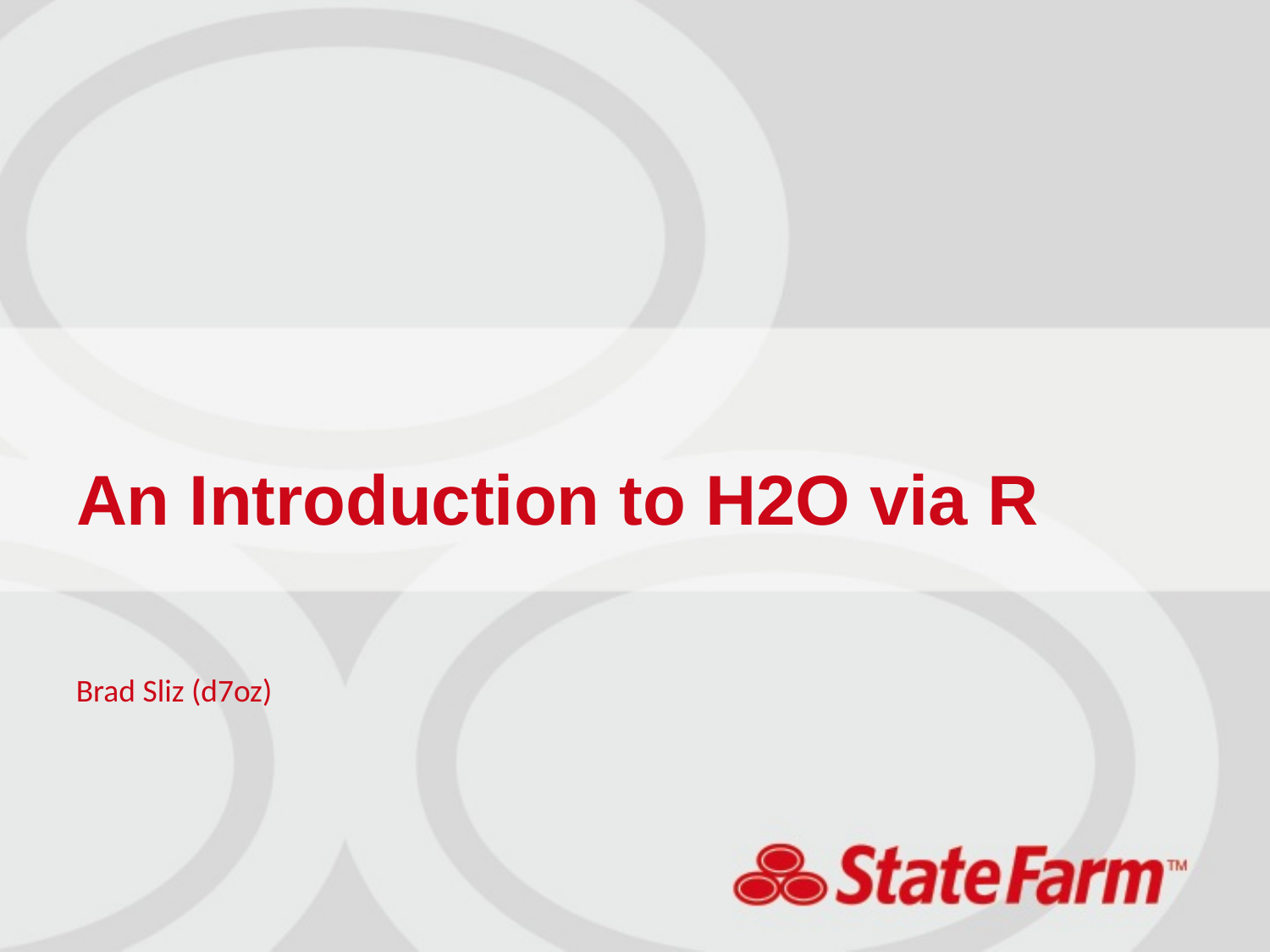

# An Introduction to H2O via R
Brad Sliz (d7oz)